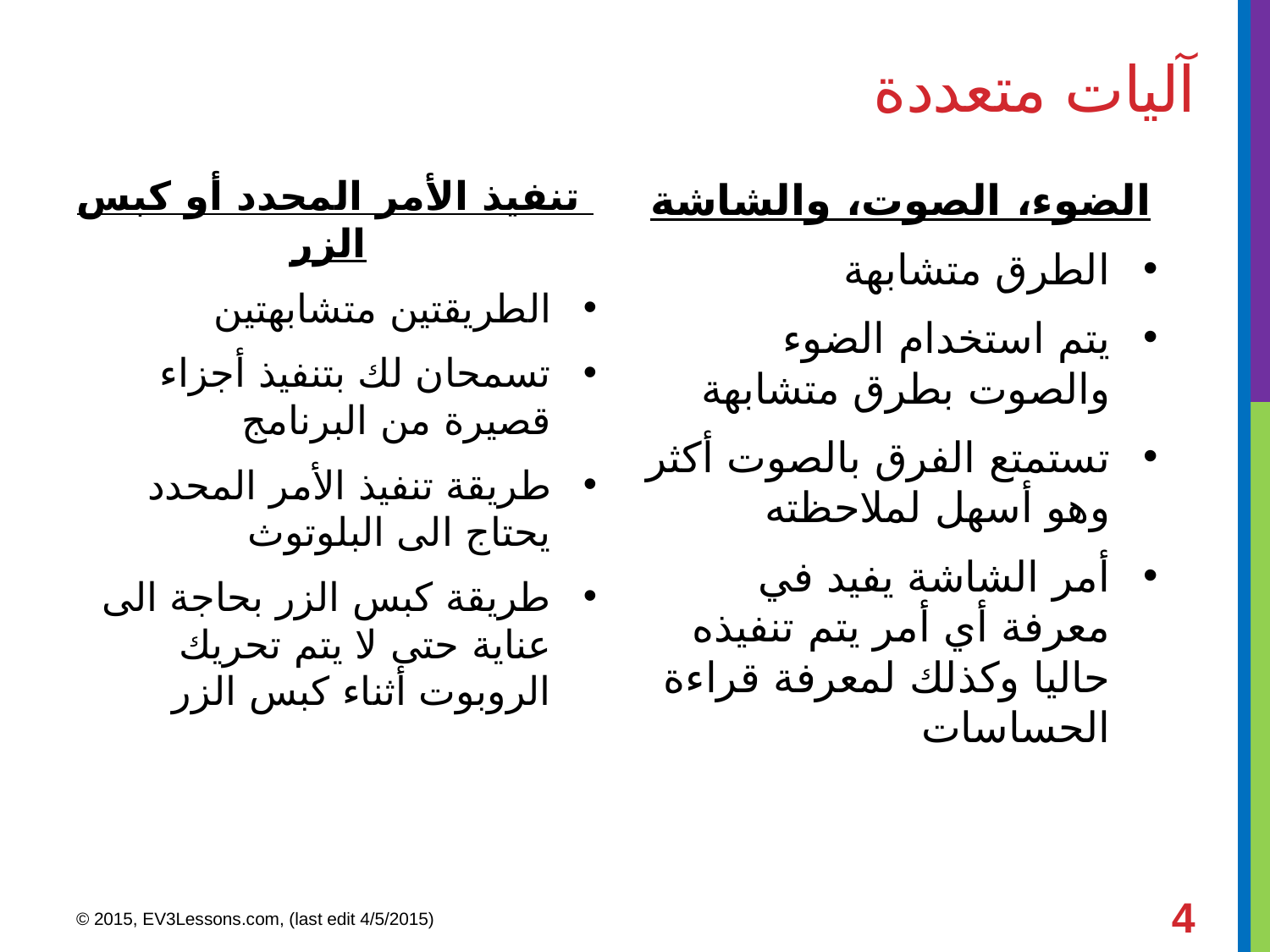

# آليات متعددة
تنفيذ الأمر المحدد أو كبس الزر
الطريقتين متشابهتين
تسمحان لك بتنفيذ أجزاء قصيرة من البرنامج
طريقة تنفيذ الأمر المحدد يحتاج الى البلوتوث
طريقة كبس الزر بحاجة الى عناية حتى لا يتم تحريك الروبوت أثناء كبس الزر
الضوء، الصوت، والشاشة
الطرق متشابهة
يتم استخدام الضوء والصوت بطرق متشابهة
تستمتع الفرق بالصوت أكثر وهو أسهل لملاحظته
أمر الشاشة يفيد في معرفة أي أمر يتم تنفيذه حاليا وكذلك لمعرفة قراءة الحساسات
4
© 2015, EV3Lessons.com, (last edit 4/5/2015)